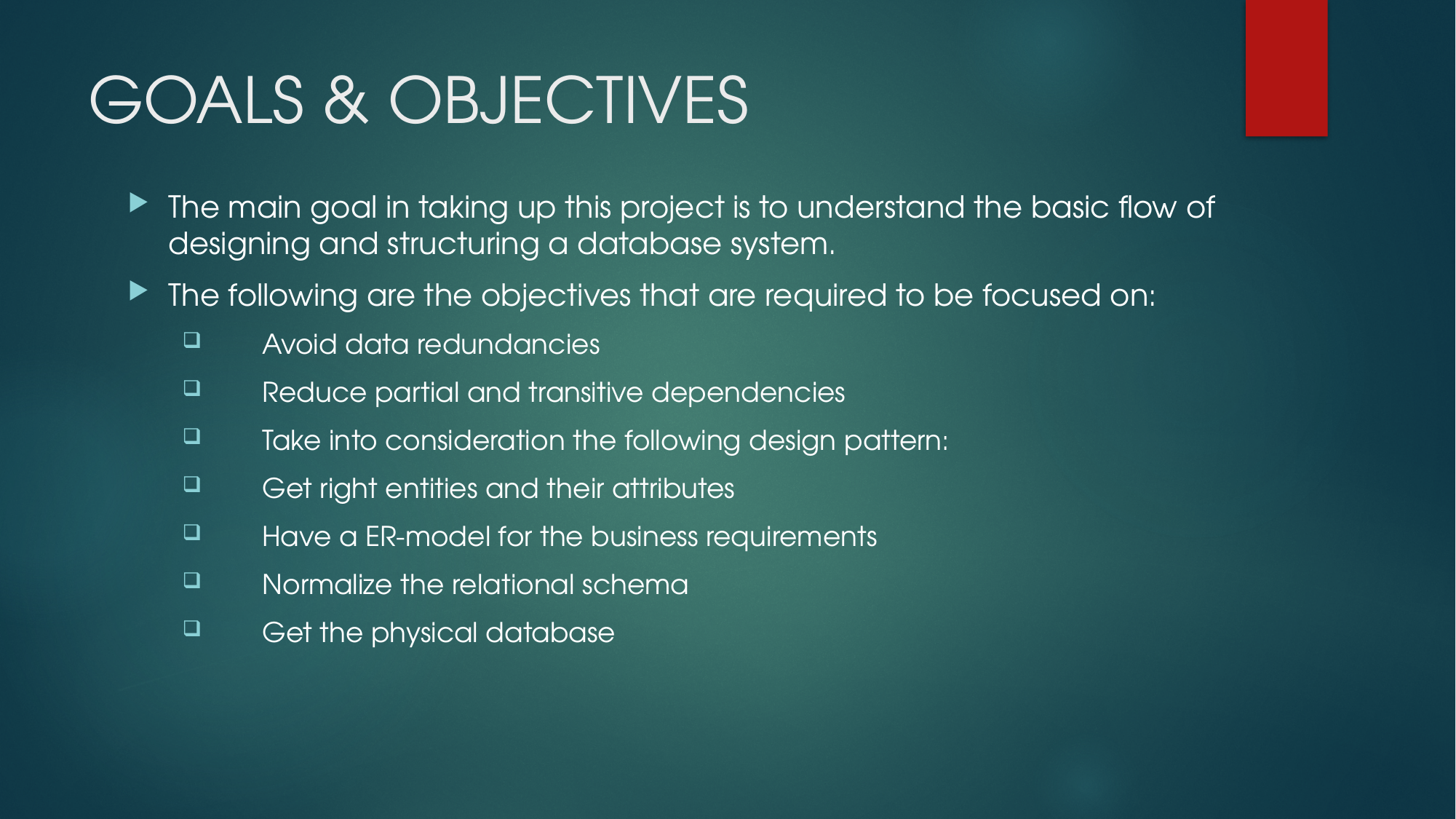

# GOALS & OBJECTIVES
The main goal in taking up this project is to understand the basic flow of designing and structuring a database system.
The following are the objectives that are required to be focused on:
      Avoid data redundancies
      Reduce partial and transitive dependencies
      Take into consideration the following design pattern:
      Get right entities and their attributes
      Have a ER-model for the business requirements
      Normalize the relational schema
      Get the physical database